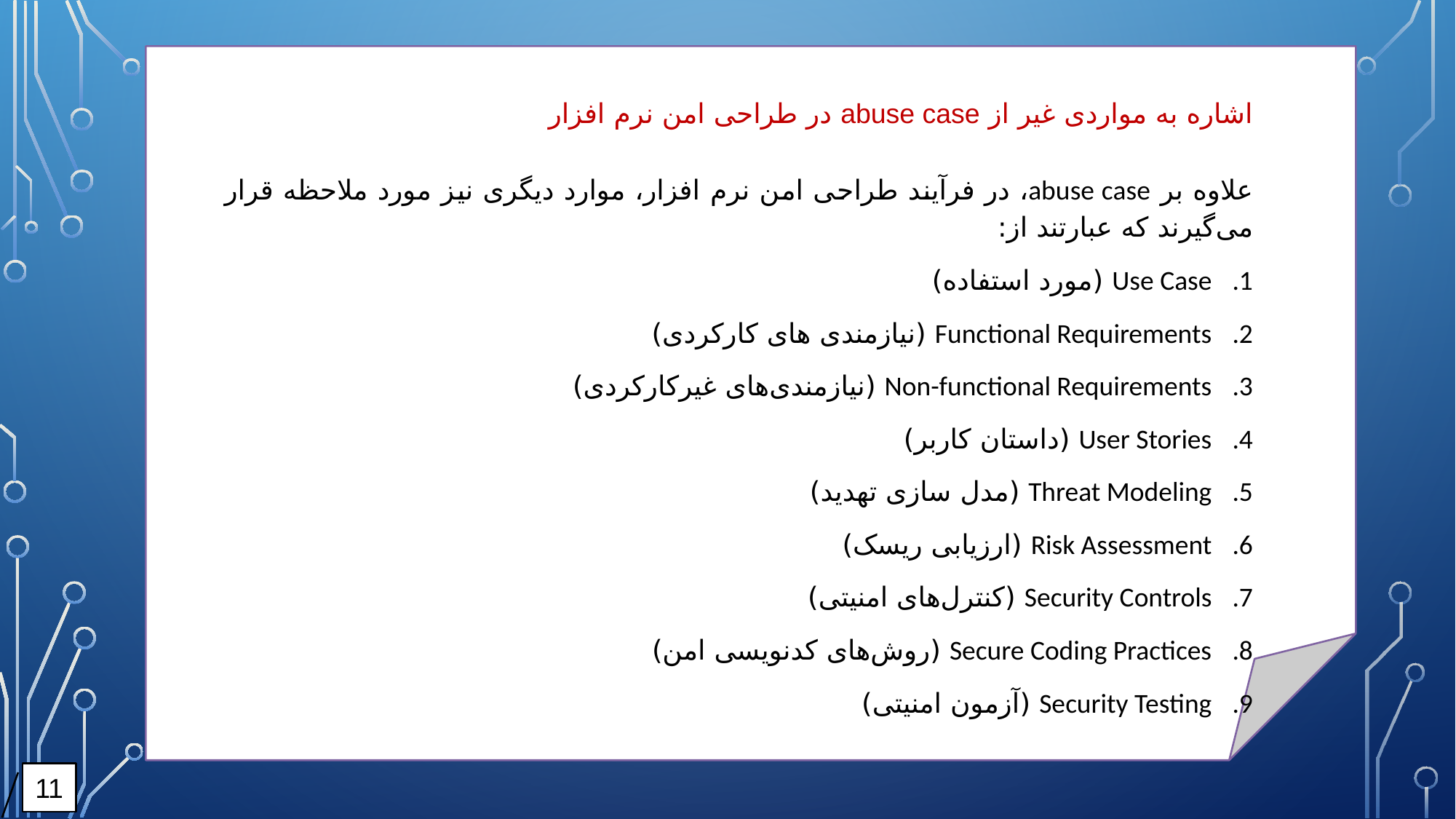

اشاره به مواردی غیر از abuse case در طراحی امن نرم افزار

علاوه بر abuse case، در فرآیند طراحی امن نرم ‌افزار، موارد دیگری نیز مورد ملاحظه قرار می‌گیرند که عبارتند از:
Use Case (مورد استفاده)
Functional Requirements (نیازمندی‌ های کارکردی)
Non-functional Requirements (نیازمندی‌های غیرکارکردی)
User Stories (داستان کاربر)
Threat Modeling (مدل ‌سازی تهدید)
Risk Assessment (ارزیابی ریسک)
Security Controls (کنترل‌های امنیتی)
Secure Coding Practices (روش‌های کدنویسی امن)
Security Testing (آزمون امنیتی)

11